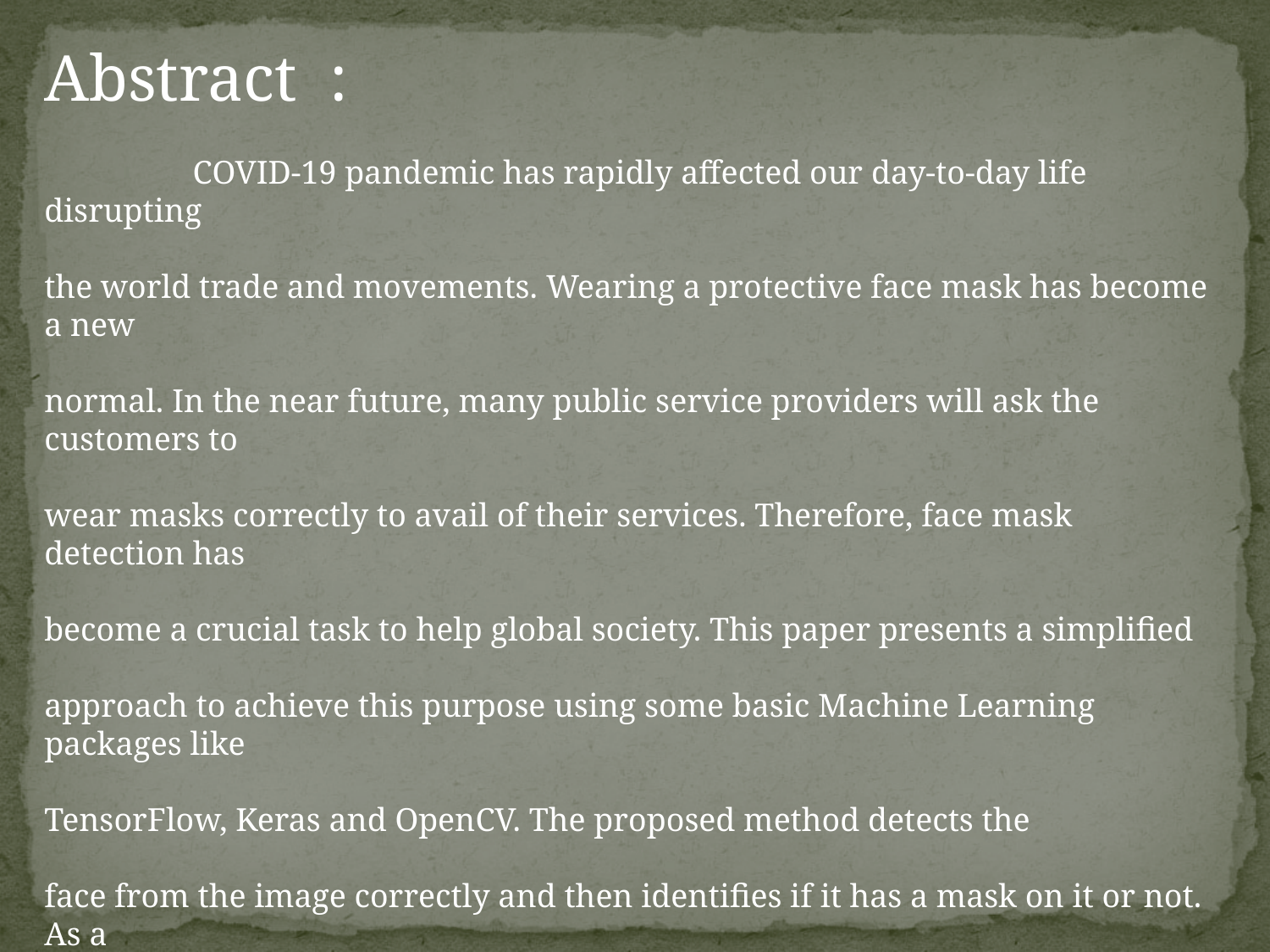

Abstract  :

                  COVID-19 pandemic has rapidly affected our day-to-day life disrupting

the world trade and movements. Wearing a protective face mask has become a new

normal. In the near future, many public service providers will ask the customers to

wear masks correctly to avail of their services. Therefore, face mask detection has

become a crucial task to help global society. This paper presents a simplified

approach to achieve this purpose using some basic Machine Learning packages like

TensorFlow, Keras and OpenCV. The proposed method detects the

face from the image correctly and then identifies if it has a mask on it or not. As a

surveillance task performer, it can also detect a face along with a mask in motion.

The method attains accuracy up to 95.77% and 94.58% respectively on two different datasets.